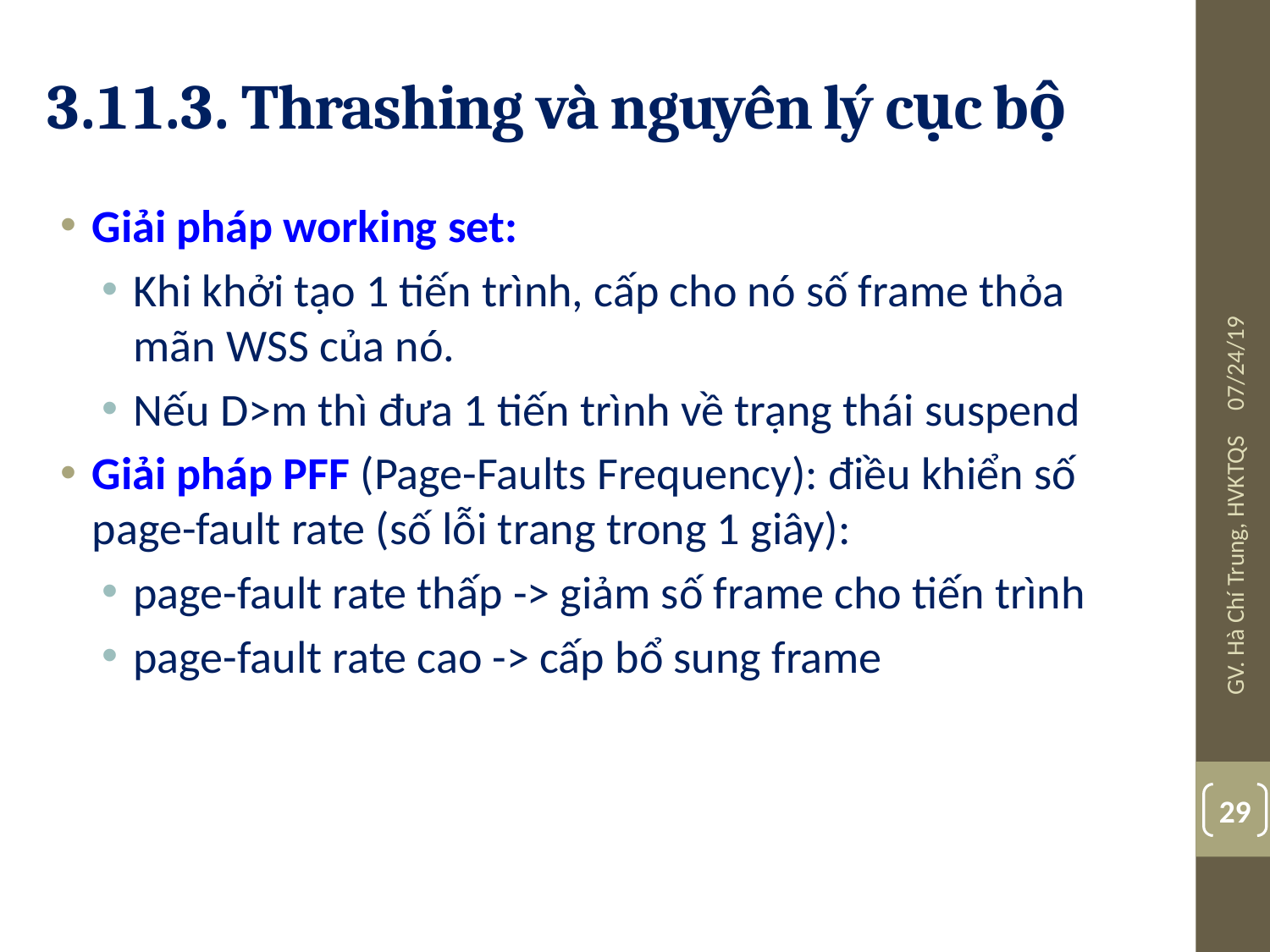

# 3.11.3. Thrashing và nguyên lý cục bộ
Giải pháp working set:
Khi khởi tạo 1 tiến trình, cấp cho nó số frame thỏa mãn WSS của nó.
Nếu D>m thì đưa 1 tiến trình về trạng thái suspend
Giải pháp PFF (Page-Faults Frequency): điều khiển số page-fault rate (số lỗi trang trong 1 giây):
page-fault rate thấp -> giảm số frame cho tiến trình
page-fault rate cao -> cấp bổ sung frame
07/24/19
GV. Hà Chí Trung, HVKTQS
29